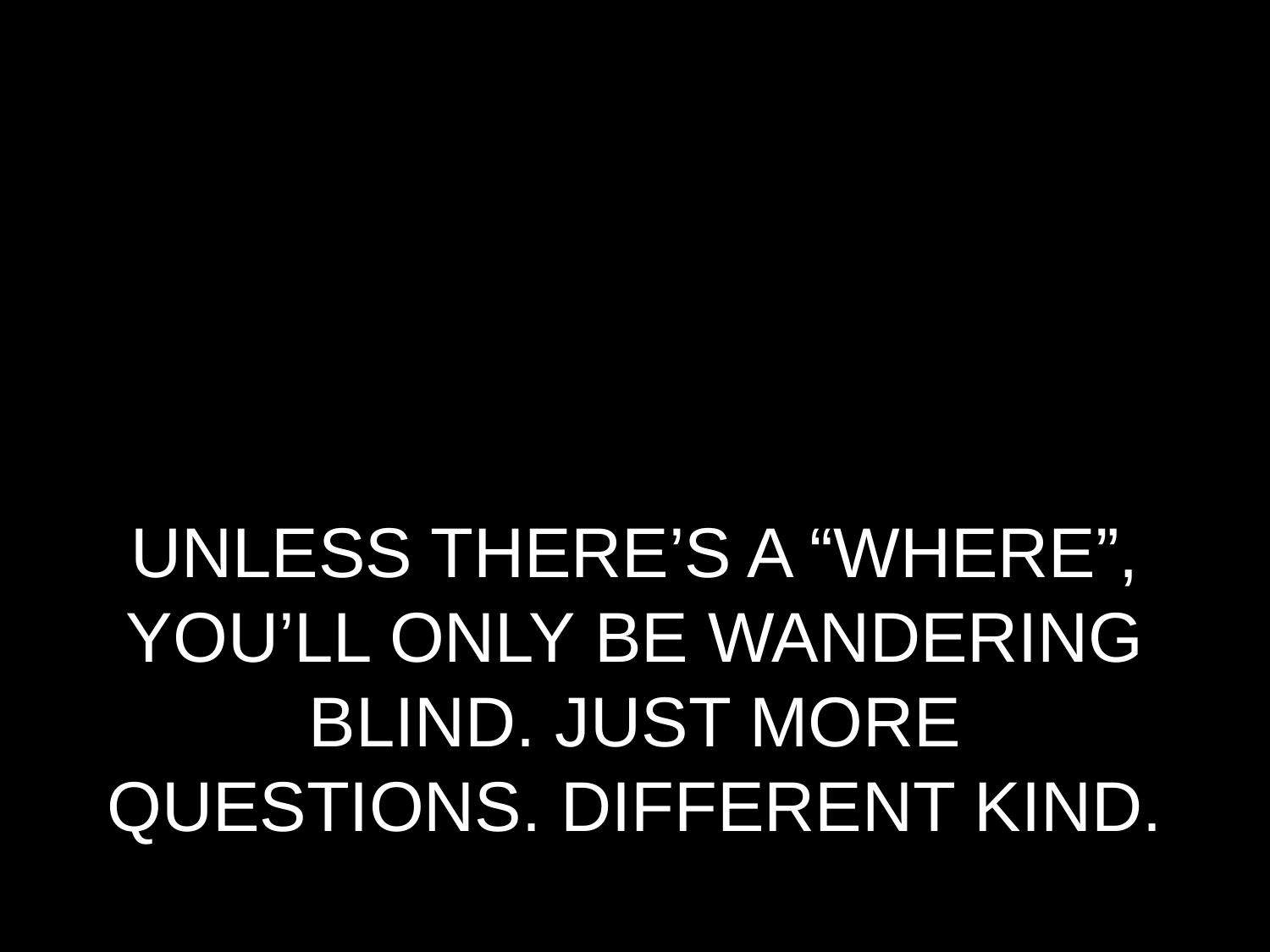

# UNLESS THERE’S A “WHERE”, YOU’LL ONLY BE WANDERING BLIND. JUST MORE QUESTIONS. DIFFERENT KIND.